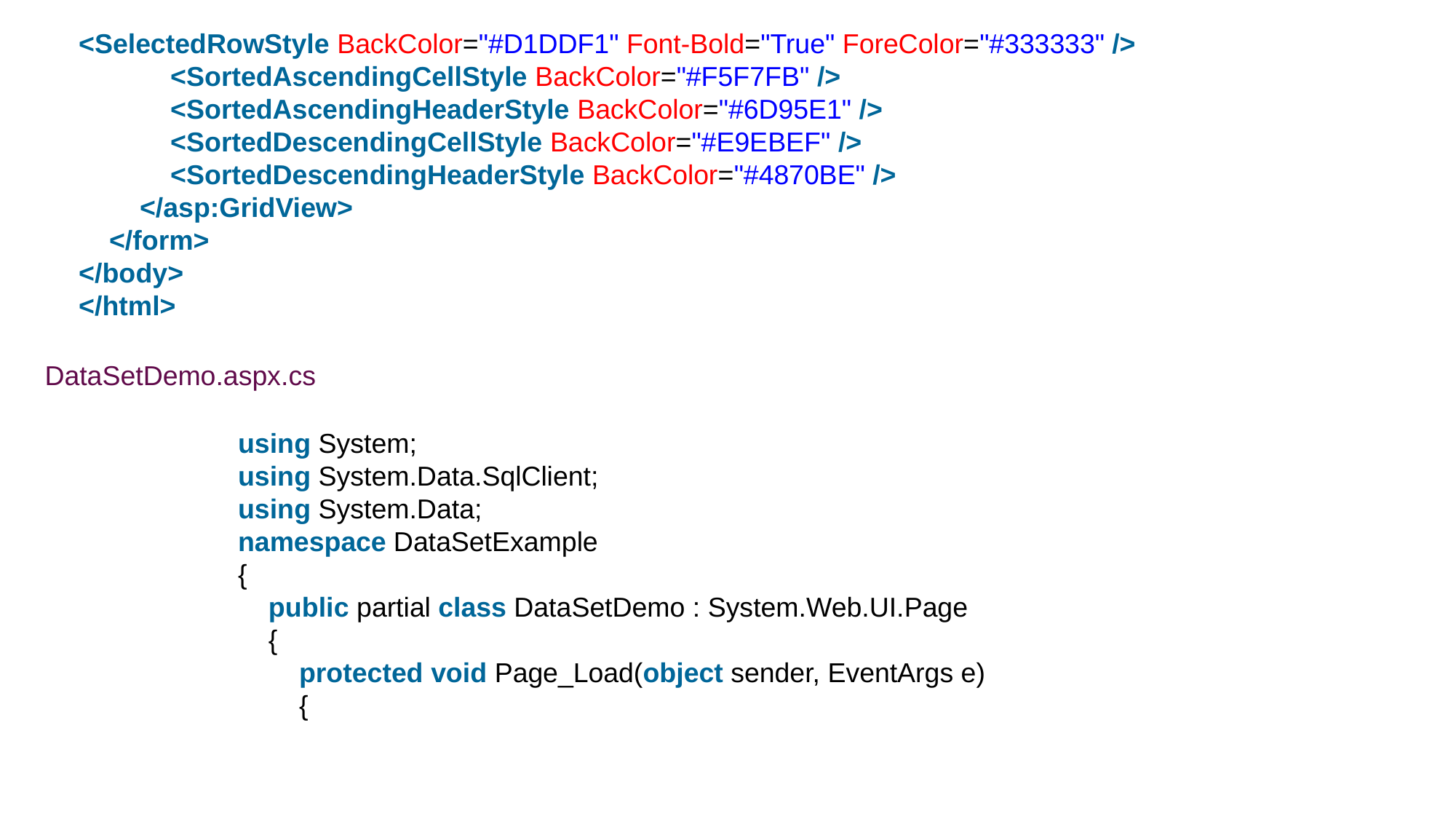

<SelectedRowStyle BackColor="#D1DDF1" Font-Bold="True" ForeColor="#333333" />
            <SortedAscendingCellStyle BackColor="#F5F7FB" />
            <SortedAscendingHeaderStyle BackColor="#6D95E1" />
            <SortedDescendingCellStyle BackColor="#E9EBEF" />
            <SortedDescendingHeaderStyle BackColor="#4870BE" />
        </asp:GridView>
    </form>
</body>
</html>
DataSetDemo.aspx.cs
using System;
using System.Data.SqlClient;
using System.Data;
namespace DataSetExample
{
    public partial class DataSetDemo : System.Web.UI.Page
    {
        protected void Page_Load(object sender, EventArgs e)
        {